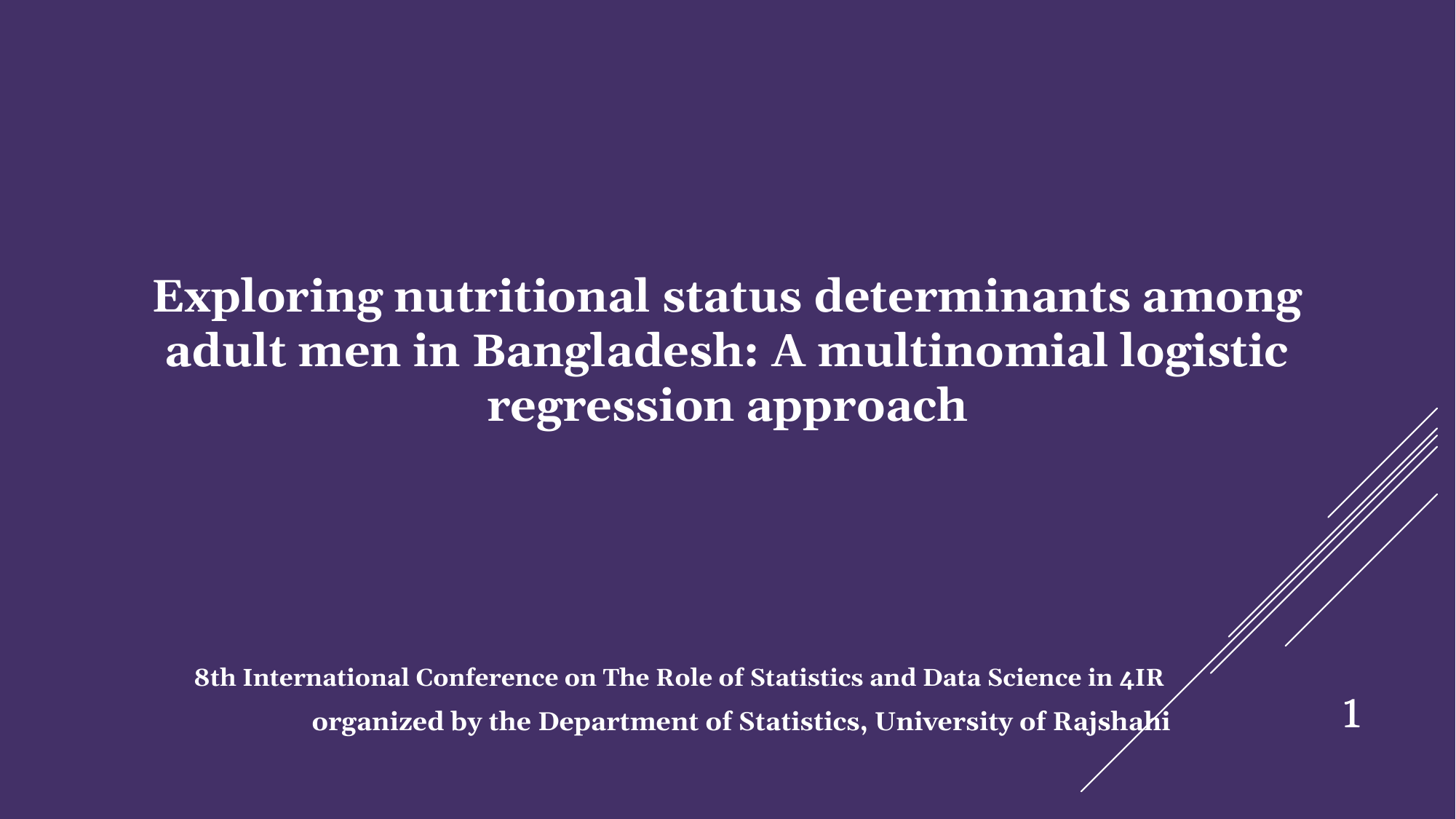

# Exploring nutritional status determinants among adult men in Bangladesh: A multinomial logistic regression approach
8th International Conference on The Role of Statistics and Data Science in 4IR
organized by the Department of Statistics, University of Rajshahi

1